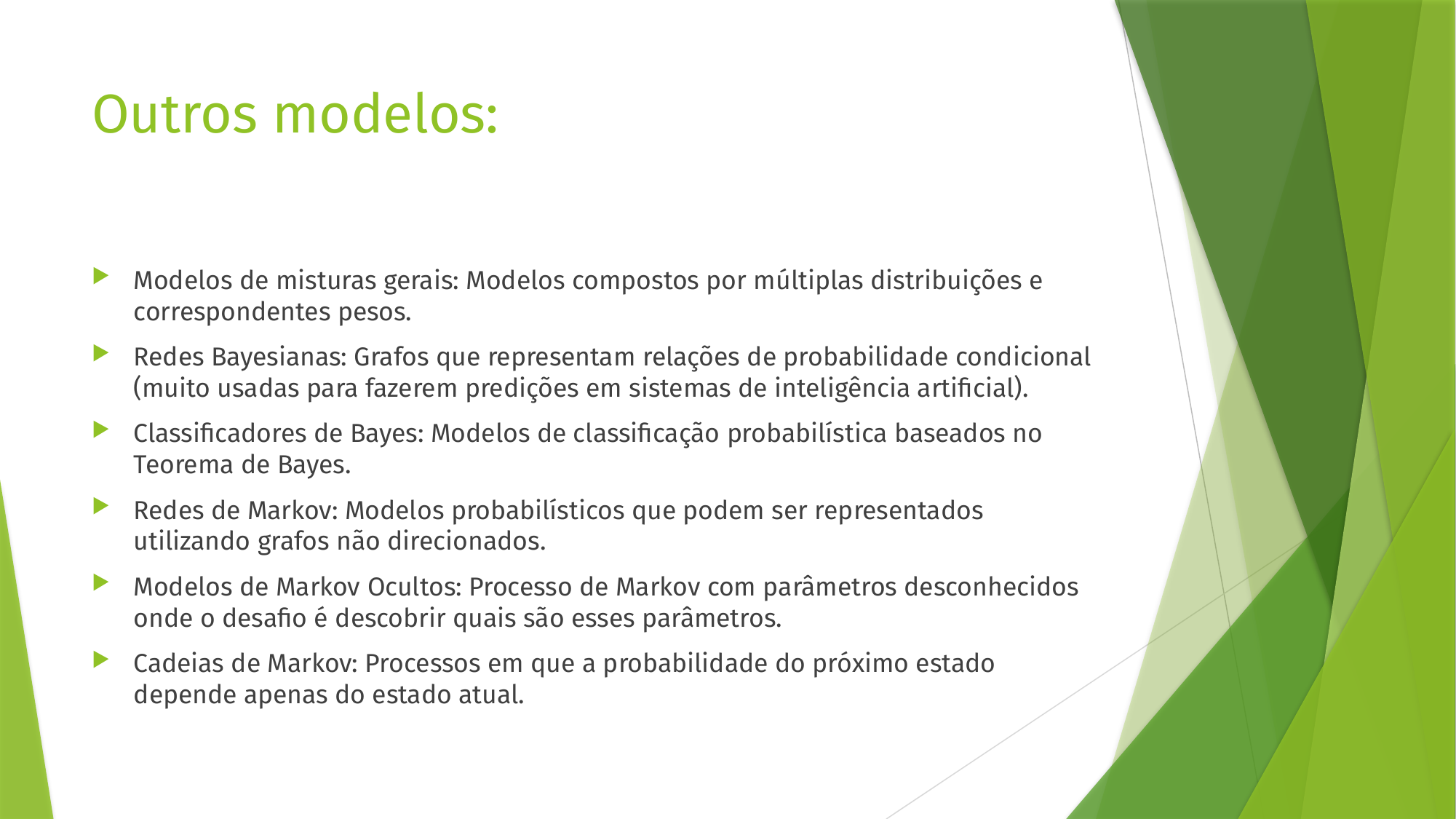

# Outros modelos:
Modelos de misturas gerais: Modelos compostos por múltiplas distribuições e correspondentes pesos.
Redes Bayesianas: Grafos que representam relações de probabilidade condicional (muito usadas para fazerem predições em sistemas de inteligência artificial).
Classificadores de Bayes: Modelos de classificação probabilística baseados no Teorema de Bayes.
Redes de Markov: Modelos probabilísticos que podem ser representados utilizando grafos não direcionados.
Modelos de Markov Ocultos: Processo de Markov com parâmetros desconhecidos onde o desafio é descobrir quais são esses parâmetros.
Cadeias de Markov: Processos em que a probabilidade do próximo estado depende apenas do estado atual.